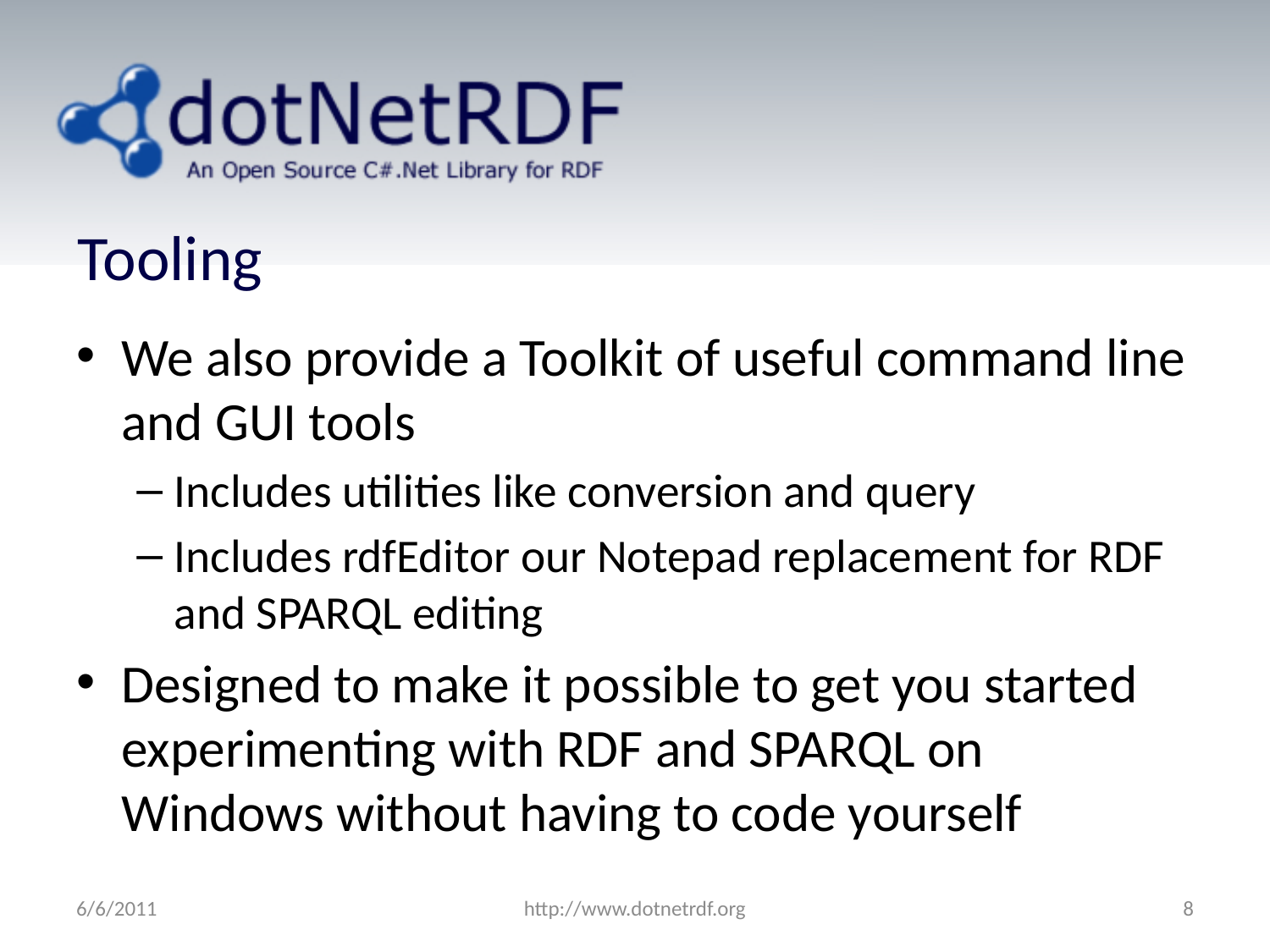

# Tooling
We also provide a Toolkit of useful command line and GUI tools
Includes utilities like conversion and query
Includes rdfEditor our Notepad replacement for RDF and SPARQL editing
Designed to make it possible to get you started experimenting with RDF and SPARQL on Windows without having to code yourself
6/6/2011
http://www.dotnetrdf.org
8